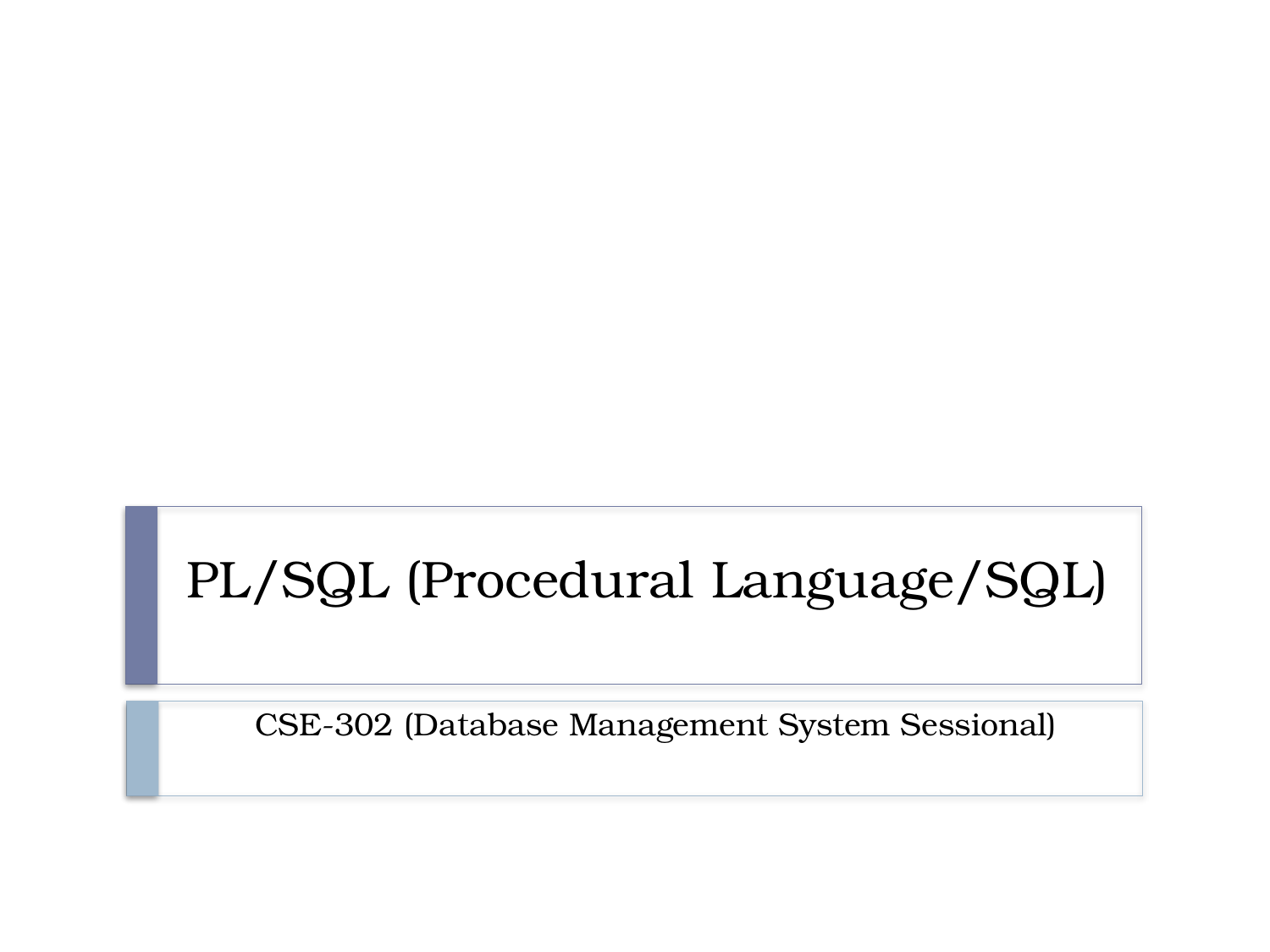

# PL/SQL (Procedural Language/SQL)
CSE-302 (Database Management System Sessional)